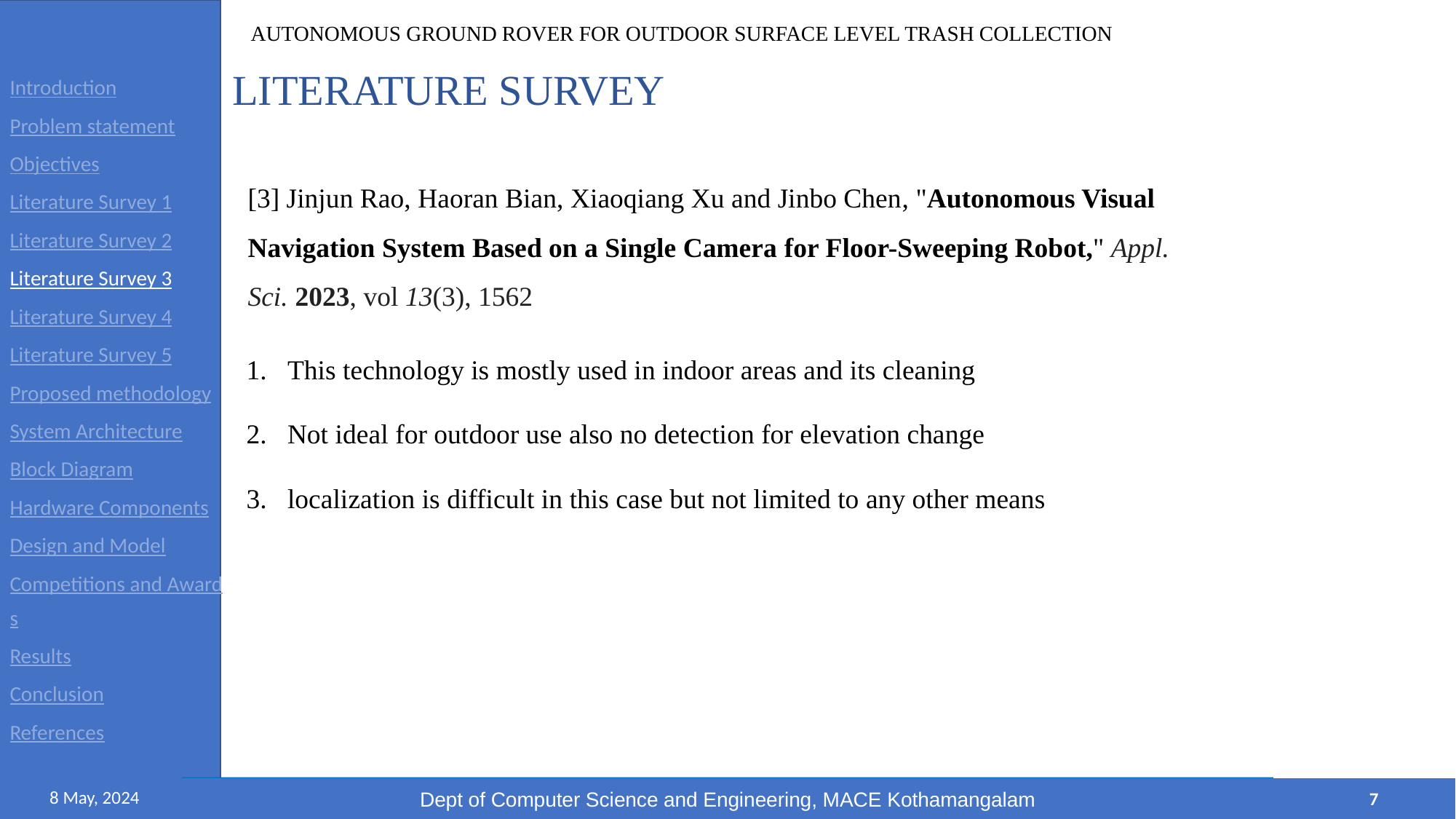

# LITERATURE SURVEY
Introduction
Problem statement
Objectives
Literature Survey 1
Literature Survey 2
Literature Survey 3
Literature Survey 4
Literature Survey 5
Proposed methodology
System Architecture
Block Diagram
Hardware Components
Design and Model
Competitions and Awards
Results
Conclusion
References
[3] Jinjun Rao, Haoran Bian, Xiaoqiang Xu and Jinbo Chen, "Autonomous Visual Navigation System Based on a Single Camera for Floor-Sweeping Robot," Appl. Sci. 2023, vol 13(3), 1562

This technology is mostly used in indoor areas and its cleaning
Not ideal for outdoor use also no detection for elevation change
localization is difficult in this case but not limited to any other means

7
8 May, 2024
Dept of Computer Science and Engineering, MACE Kothamangalam
Dept of Computer Science and Engineering, MACE Kothamangalam
8 May, 2024
7